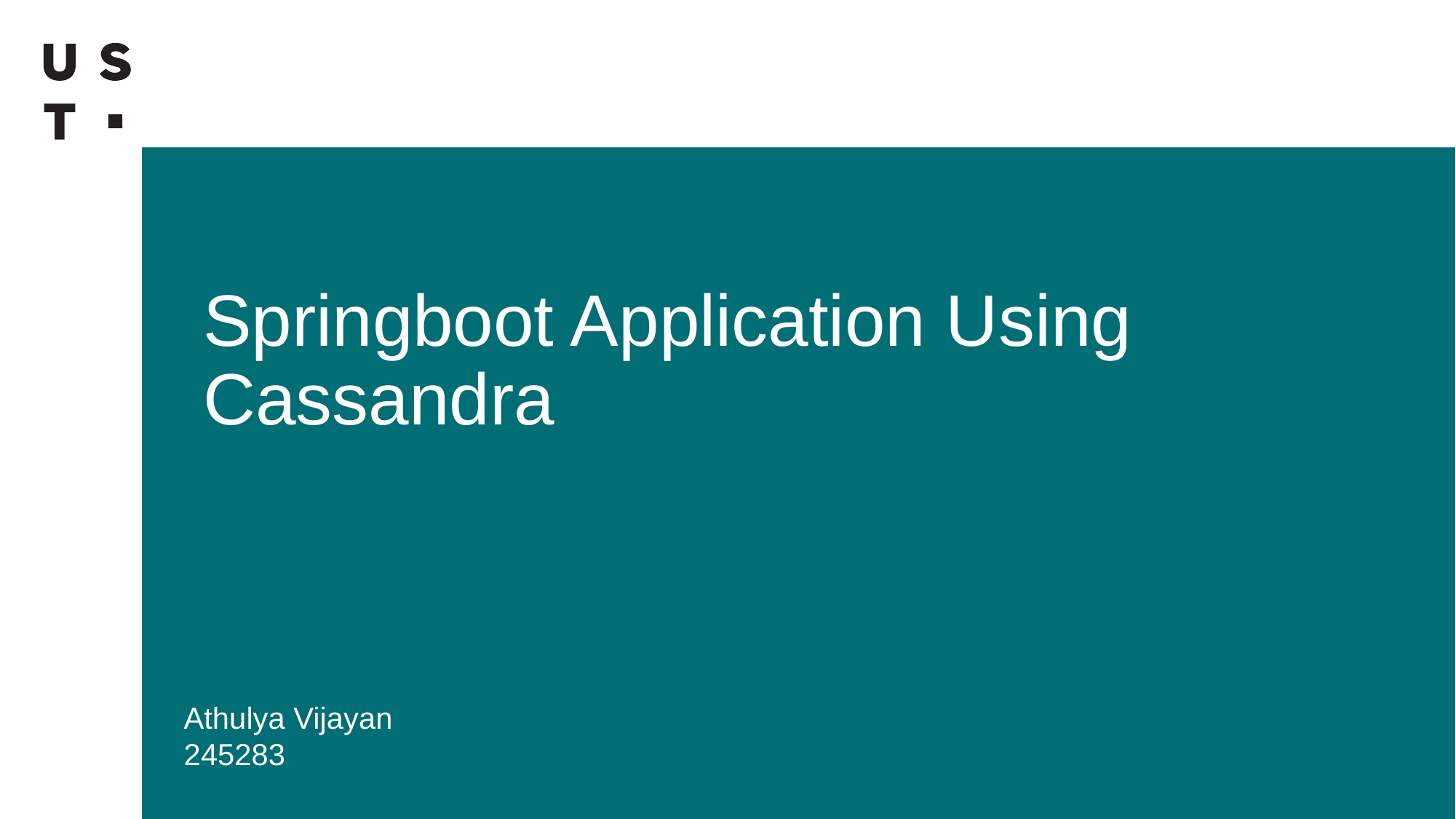

# Springboot Application Using Cassandra
Athulya Vijayan
245283